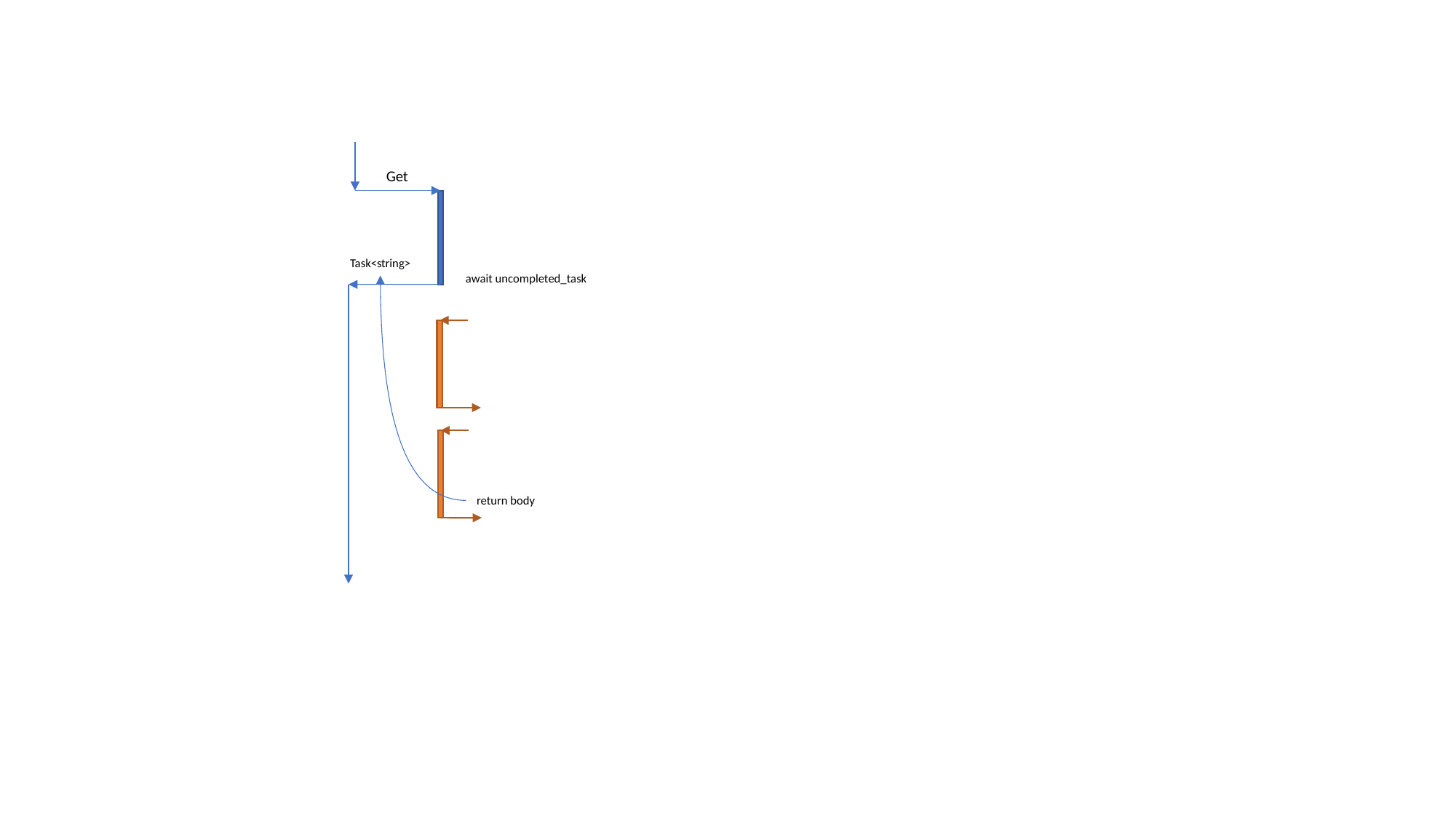

#
Get

Task<string>
await uncompleted_task

return body